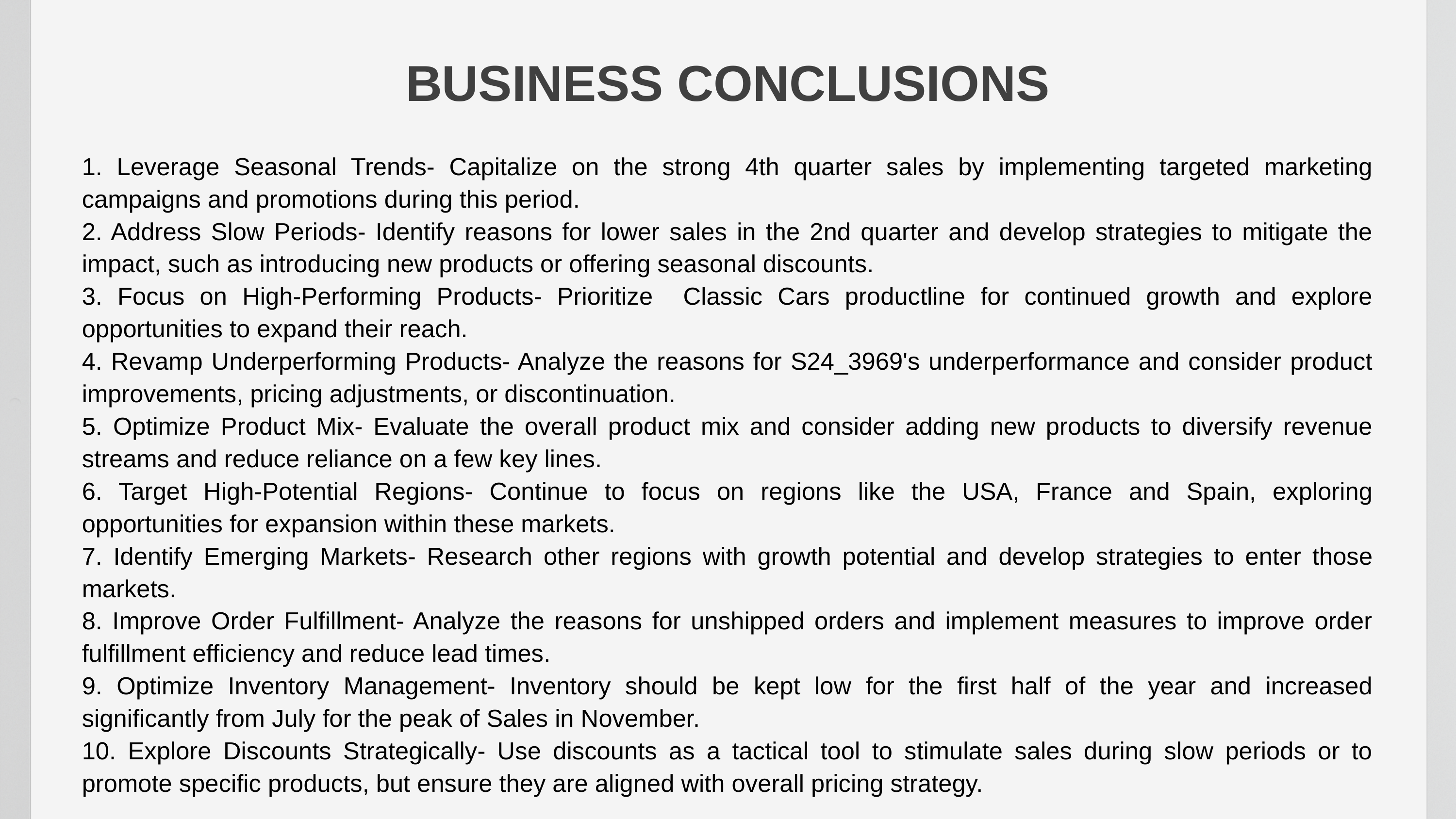

BUSINESS CONCLUSIONS
1. Leverage Seasonal Trends- Capitalize on the strong 4th quarter sales by implementing targeted marketing campaigns and promotions during this period.
2. Address Slow Periods- Identify reasons for lower sales in the 2nd quarter and develop strategies to mitigate the impact, such as introducing new products or offering seasonal discounts.
3. Focus on High-Performing Products- Prioritize  Classic Cars productline for continued growth and explore opportunities to expand their reach.
4. Revamp Underperforming Products- Analyze the reasons for S24_3969's underperformance and consider product improvements, pricing adjustments, or discontinuation.
5. Optimize Product Mix- Evaluate the overall product mix and consider adding new products to diversify revenue streams and reduce reliance on a few key lines.
6. Target High-Potential Regions- Continue to focus on regions like the USA, France and Spain, exploring opportunities for expansion within these markets.
7. Identify Emerging Markets- Research other regions with growth potential and develop strategies to enter those markets.
8. Improve Order Fulfillment- Analyze the reasons for unshipped orders and implement measures to improve order fulfillment efficiency and reduce lead times.
9. Optimize Inventory Management- Inventory should be kept low for the first half of the year and increased significantly from July for the peak of Sales in November.
10. Explore Discounts Strategically- Use discounts as a tactical tool to stimulate sales during slow periods or to promote specific products, but ensure they are aligned with overall pricing strategy.